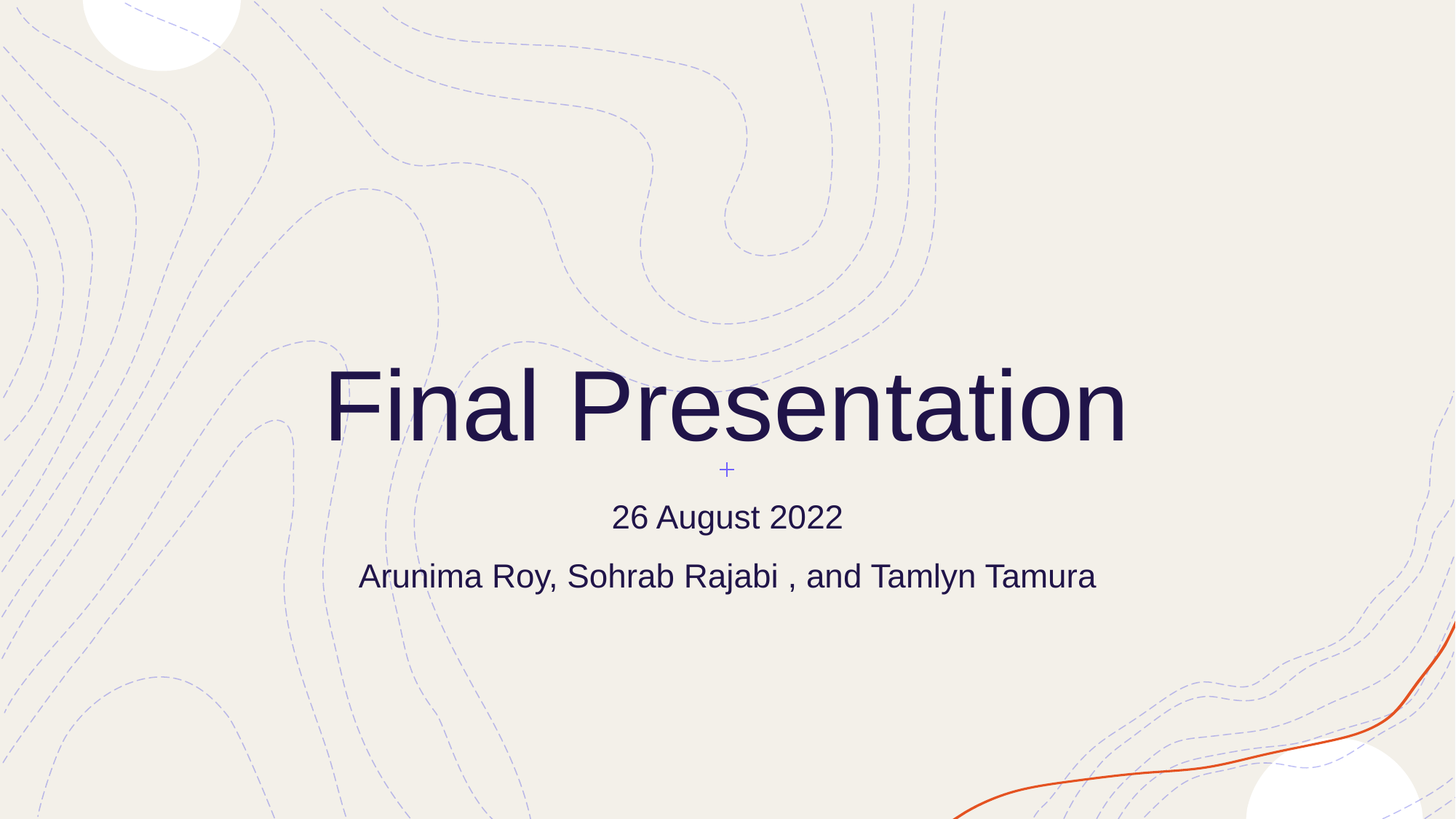

# Final Presentation

26 August 2022
Arunima Roy, Sohrab Rajabi , and Tamlyn Tamura